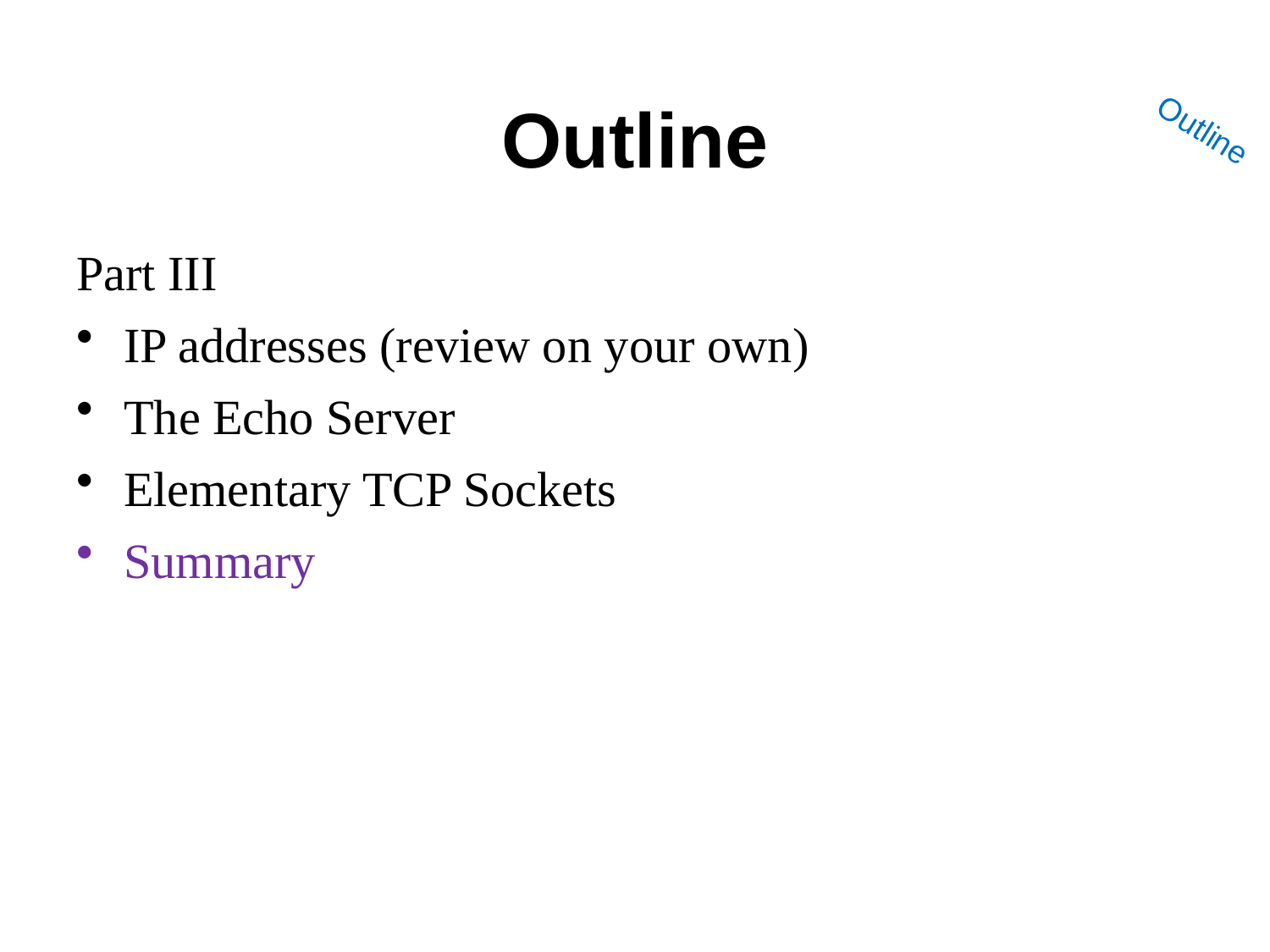

# Outline
Outline
Part III
IP addresses (review on your own)
The Echo Server
Elementary TCP Sockets
Summary